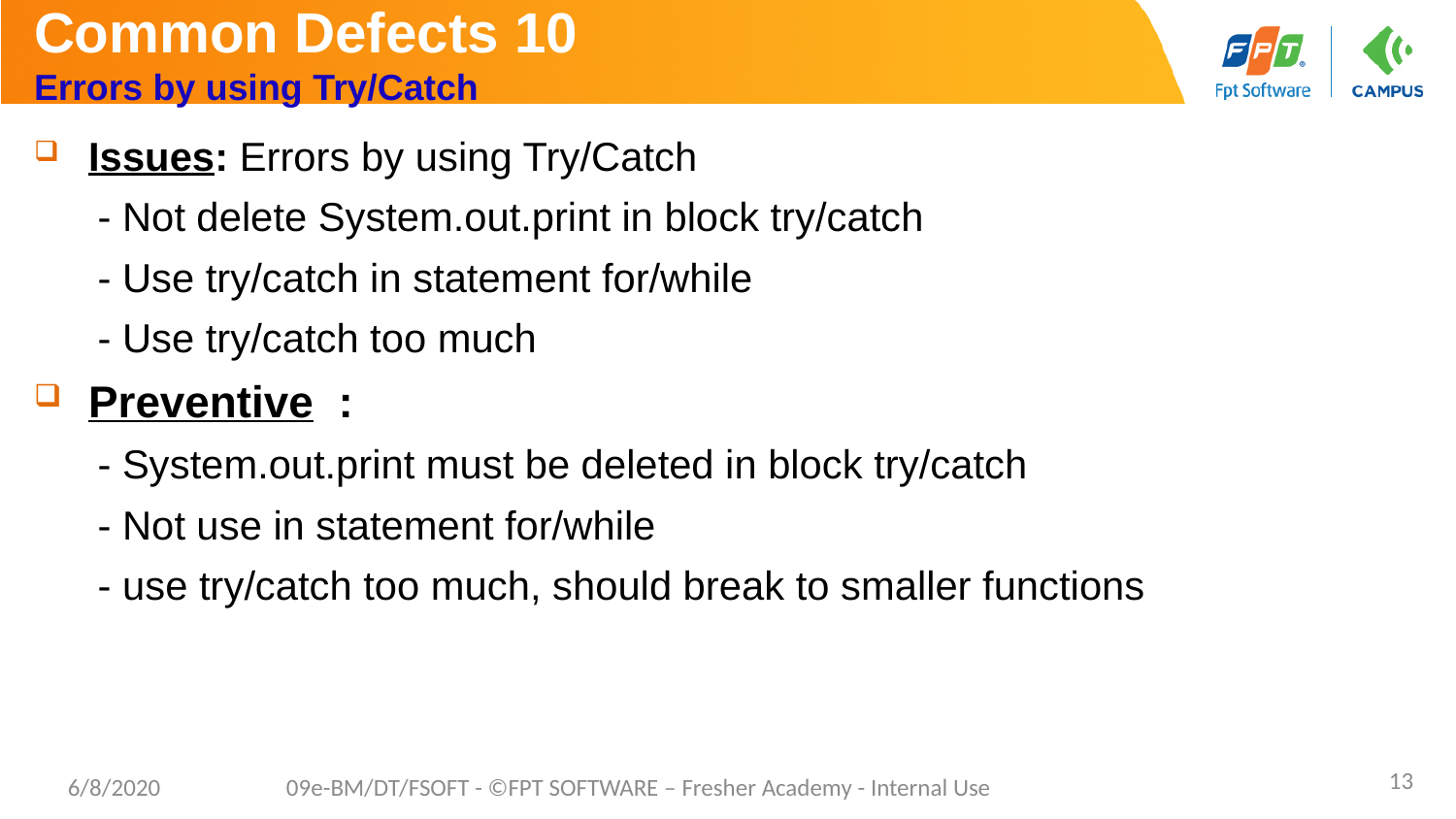

# Common Defects 10 Errors by using Try/Catch
Issues: Errors by using Try/Catch
- Not delete System.out.print in block try/catch
- Use try/catch in statement for/while
- Use try/catch too much
Preventive  :
- System.out.print must be deleted in block try/catch
- Not use in statement for/while
- use try/catch too much, should break to smaller functions
13
6/8/2020
09e-BM/DT/FSOFT - ©FPT SOFTWARE – Fresher Academy - Internal Use